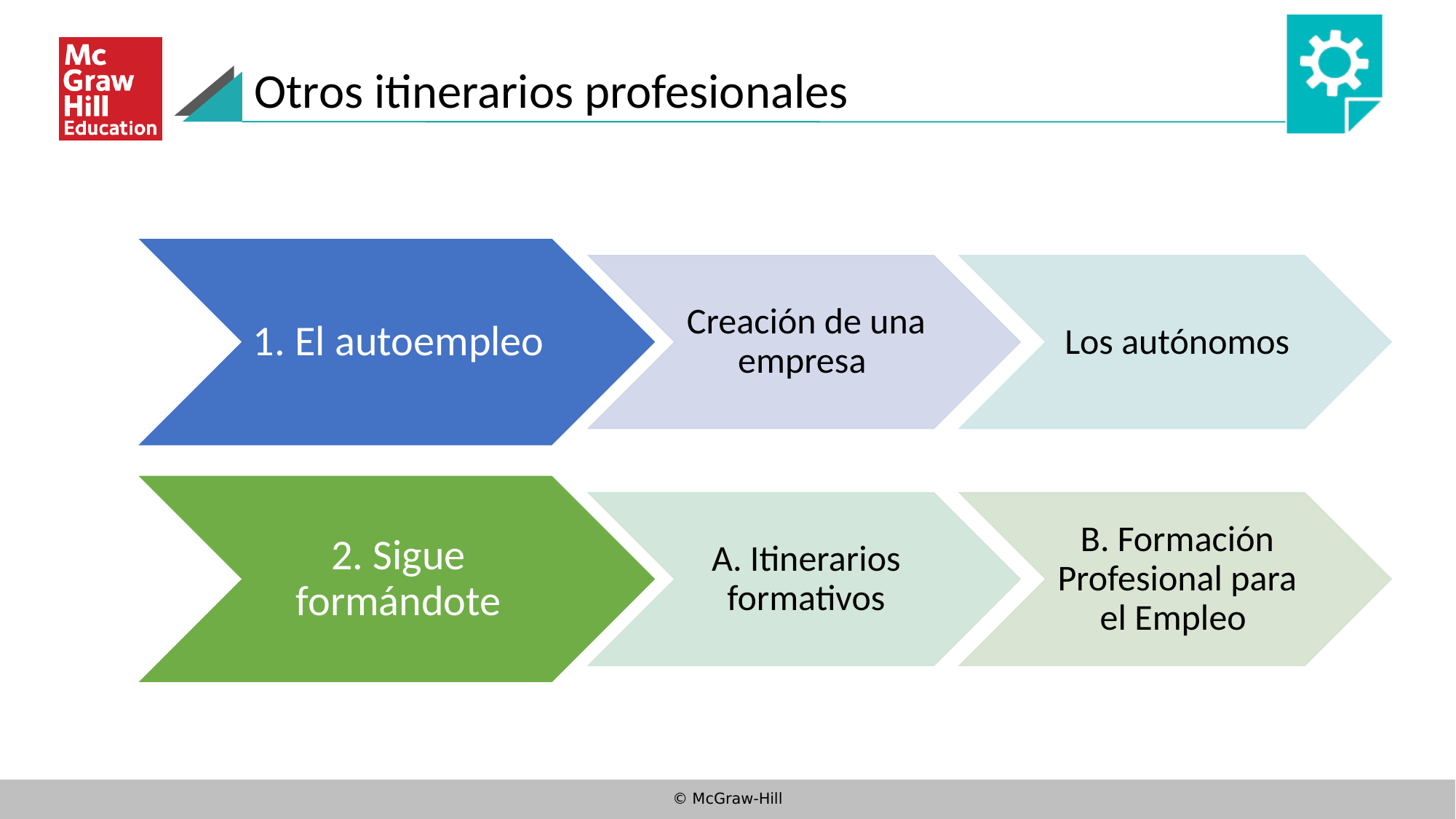

Otros itinerarios profesionales

1. El autoempleo
Creación de una empresa
Los autónomos
2. Sigue formándote
A. Itinerarios formativos
B. Formación Profesional para el Empleo